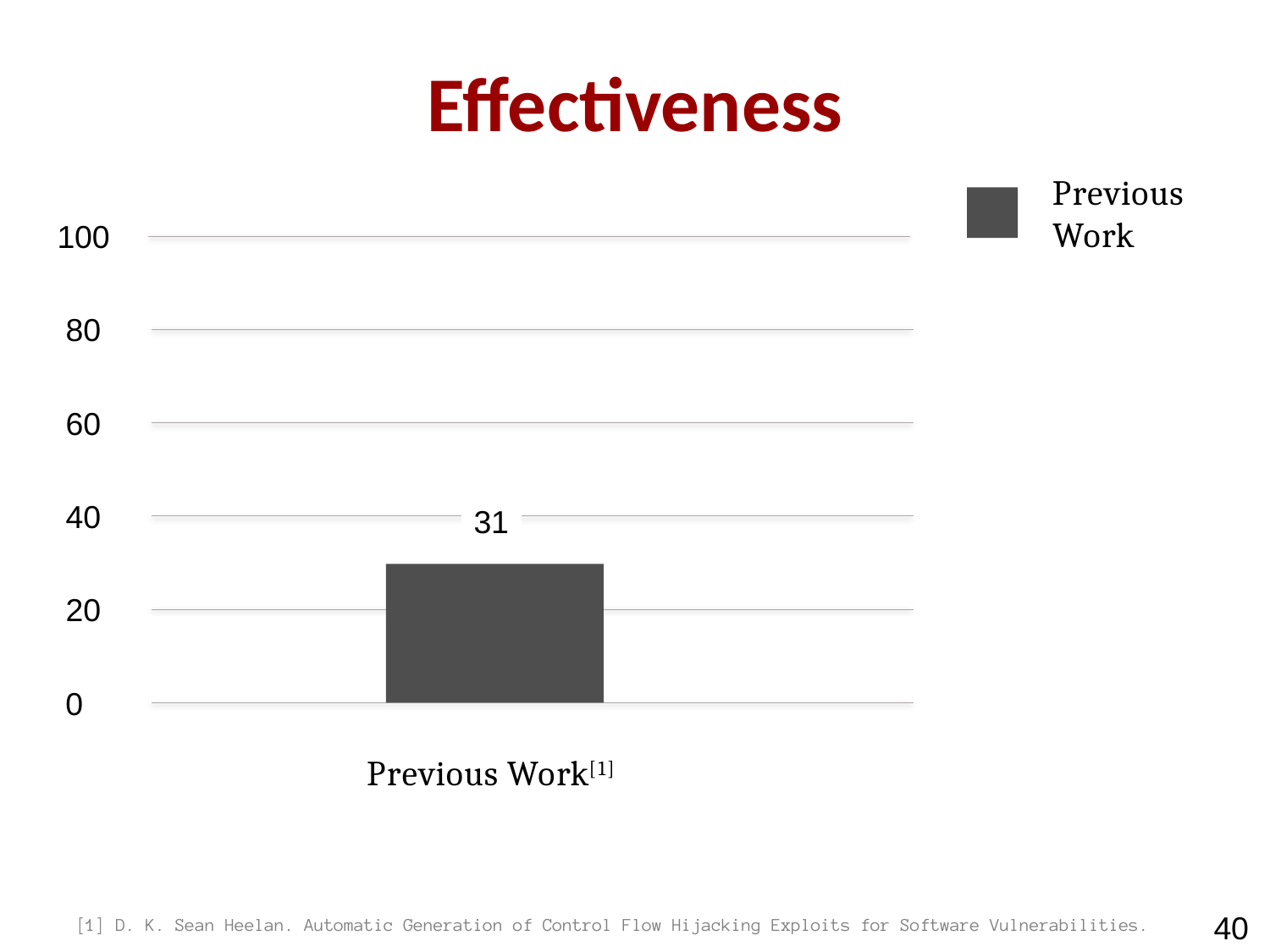

# Effectiveness
Previous Work

100
80
60
40
20
0
31

Previous Work[1]
40
[1] D. K. Sean Heelan. Automatic Generation of Control Flow Hijacking Exploits for Software Vulnerabilities.